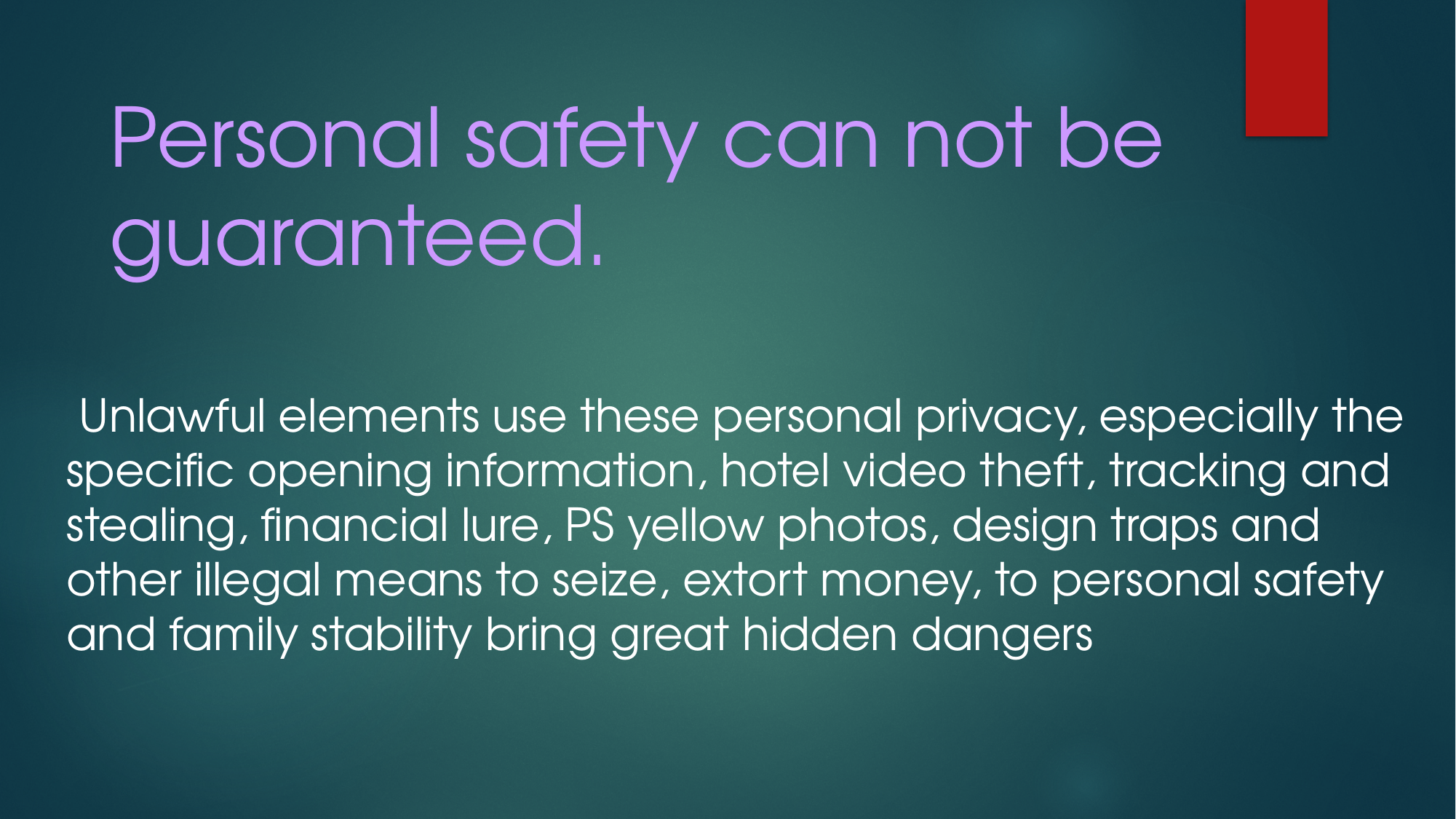

Personal safety can not be guaranteed.
 Unlawful elements use these personal privacy, especially the specific opening information, hotel video theft, tracking and stealing, financial lure, PS yellow photos, design traps and other illegal means to seize, extort money, to personal safety and family stability bring great hidden dangers